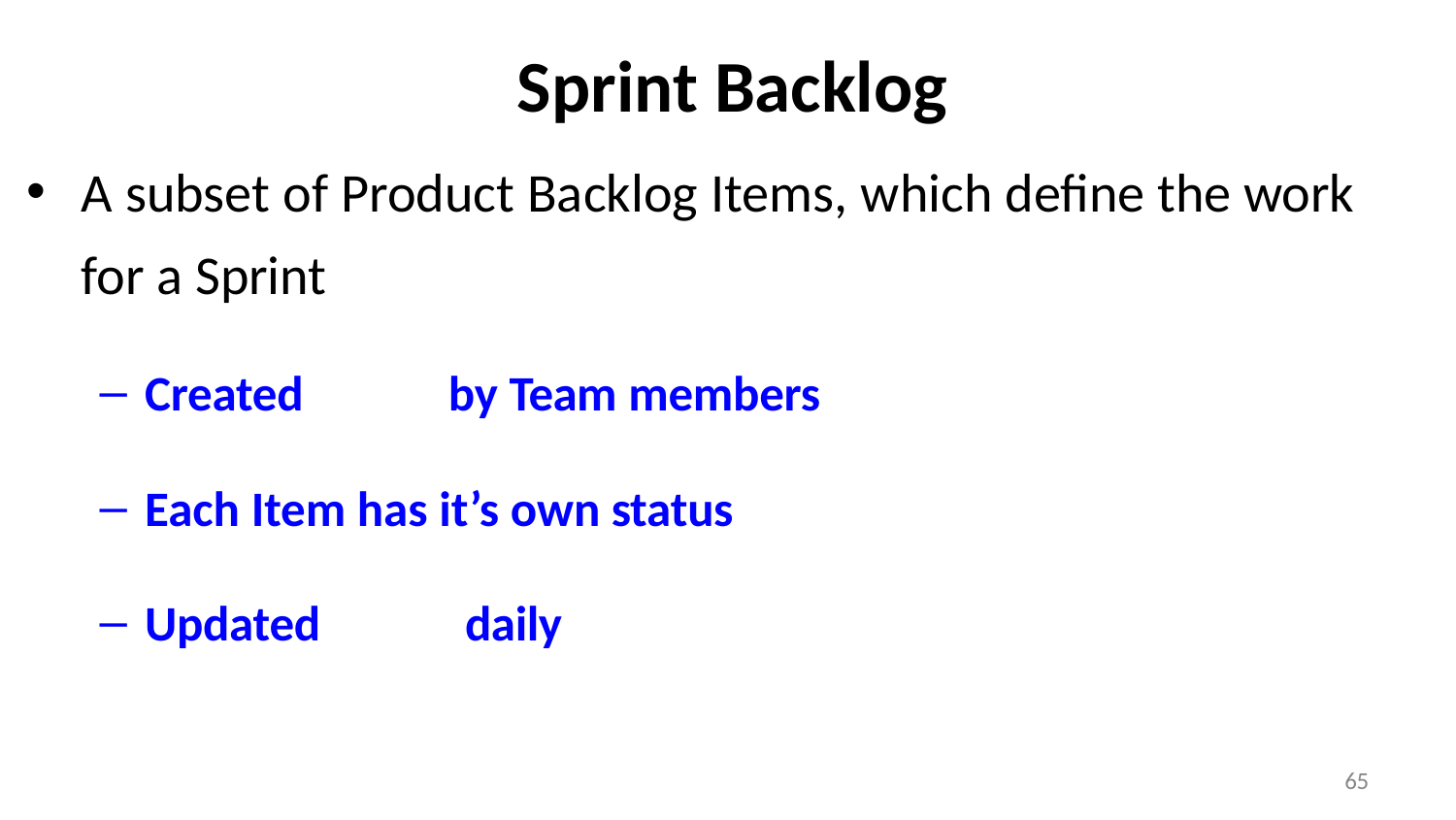

# Sprint Backlog
A subset of Product Backlog Items, which define the work for a Sprint
Created	by Team members
Each Item has it’s own status
Updated	daily
65